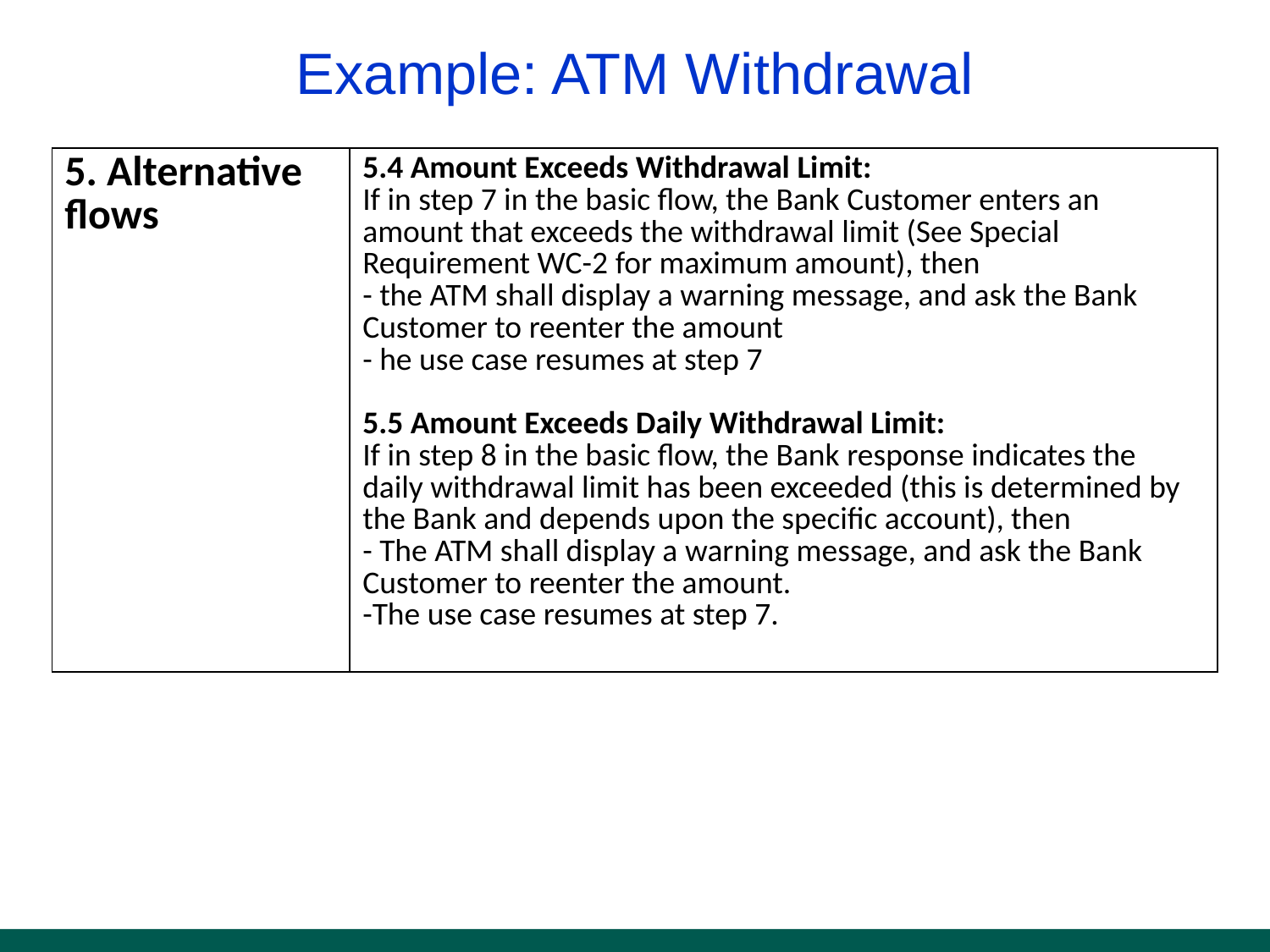

# Example: ATM Withdrawal
| 5. Alternative flows | 5.4 Amount Exceeds Withdrawal Limit: If in step 7 in the basic flow, the Bank Customer enters an amount that exceeds the withdrawal limit (See Special Requirement WC-2 for maximum amount), then - the ATM shall display a warning message, and ask the Bank Customer to reenter the amount - he use case resumes at step 7 5.5 Amount Exceeds Daily Withdrawal Limit: If in step 8 in the basic flow, the Bank response indicates the daily withdrawal limit has been exceeded (this is determined by the Bank and depends upon the specific account), then - The ATM shall display a warning message, and ask the Bank Customer to reenter the amount. -The use case resumes at step 7. |
| --- | --- |